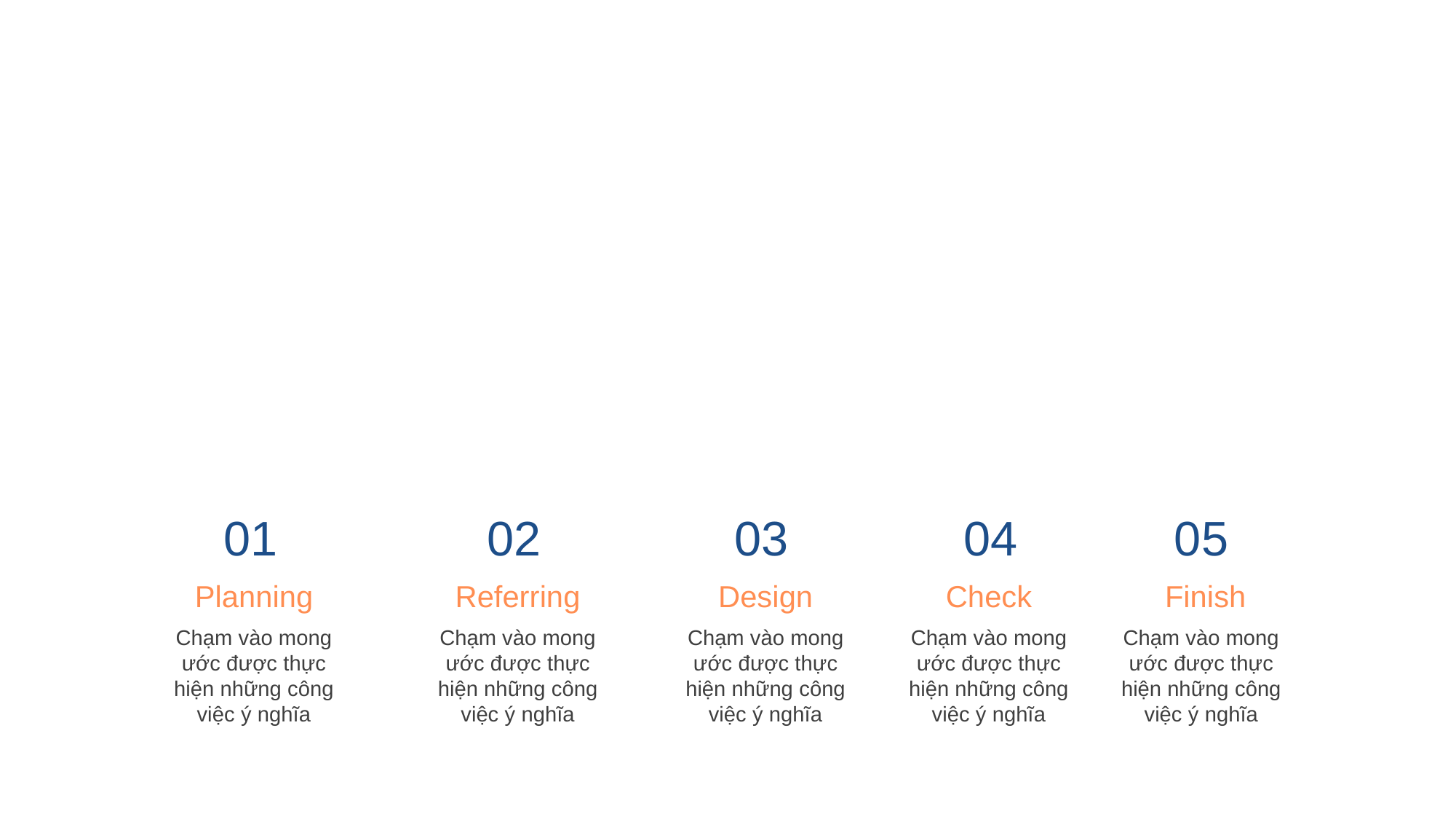

01
02
03
04
05
Planning
Referring
Design
Check
Finish

Chạm vào mong ước được thực hiện những công việc ý nghĩa

Chạm vào mong ước được thực hiện những công việc ý nghĩa

Chạm vào mong ước được thực hiện những công việc ý nghĩa

Chạm vào mong ước được thực hiện những công việc ý nghĩa

Chạm vào mong ước được thực hiện những công việc ý nghĩa